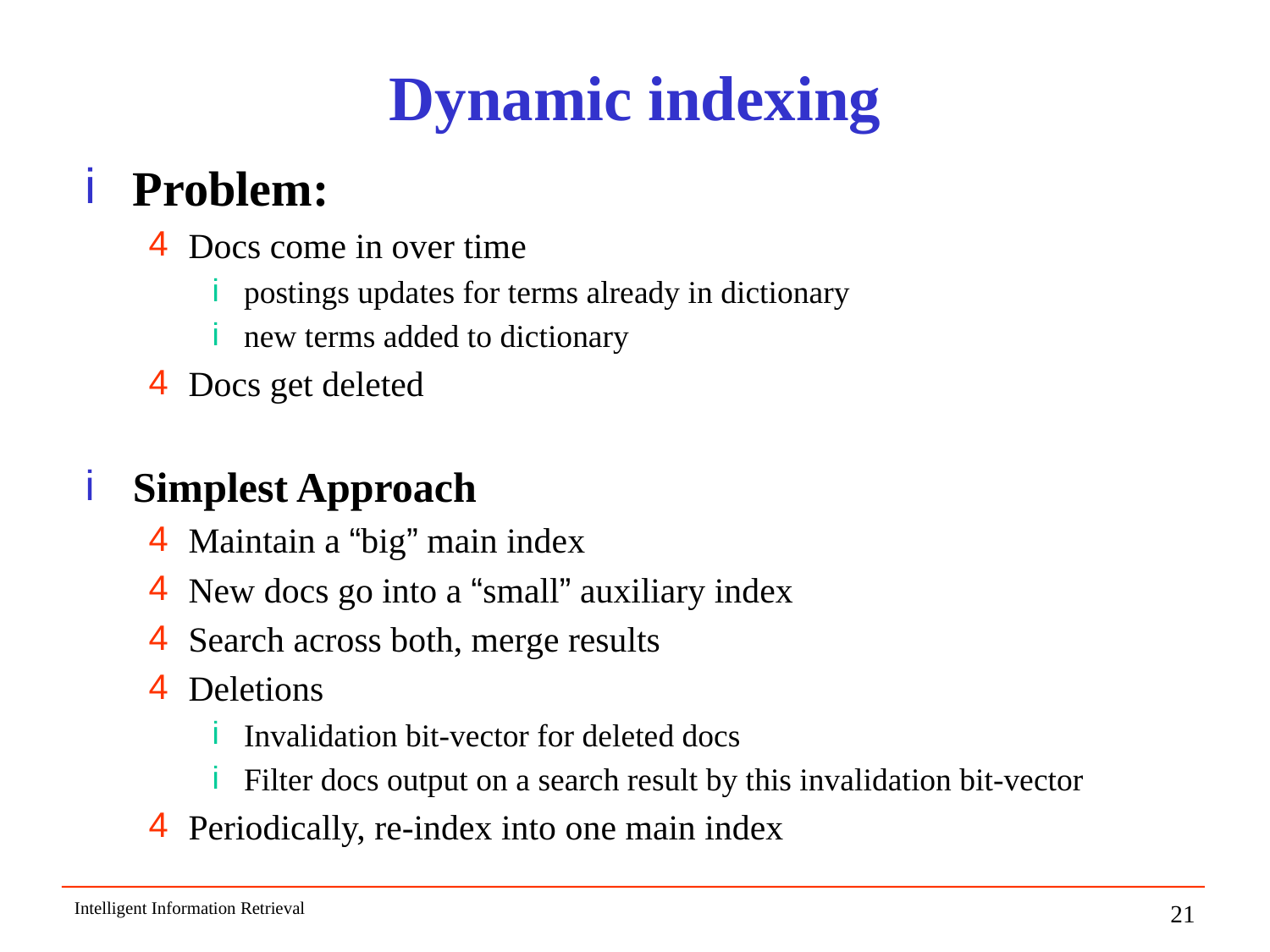

# Dynamic indexing
Problem:
Docs come in over time
postings updates for terms already in dictionary
new terms added to dictionary
Docs get deleted

Simplest Approach
Maintain a “big” main index
New docs go into a “small” auxiliary index
Search across both, merge results
Deletions
Invalidation bit-vector for deleted docs
Filter docs output on a search result by this invalidation bit-vector
Periodically, re-index into one main index

Intelligent Information Retrieval
21